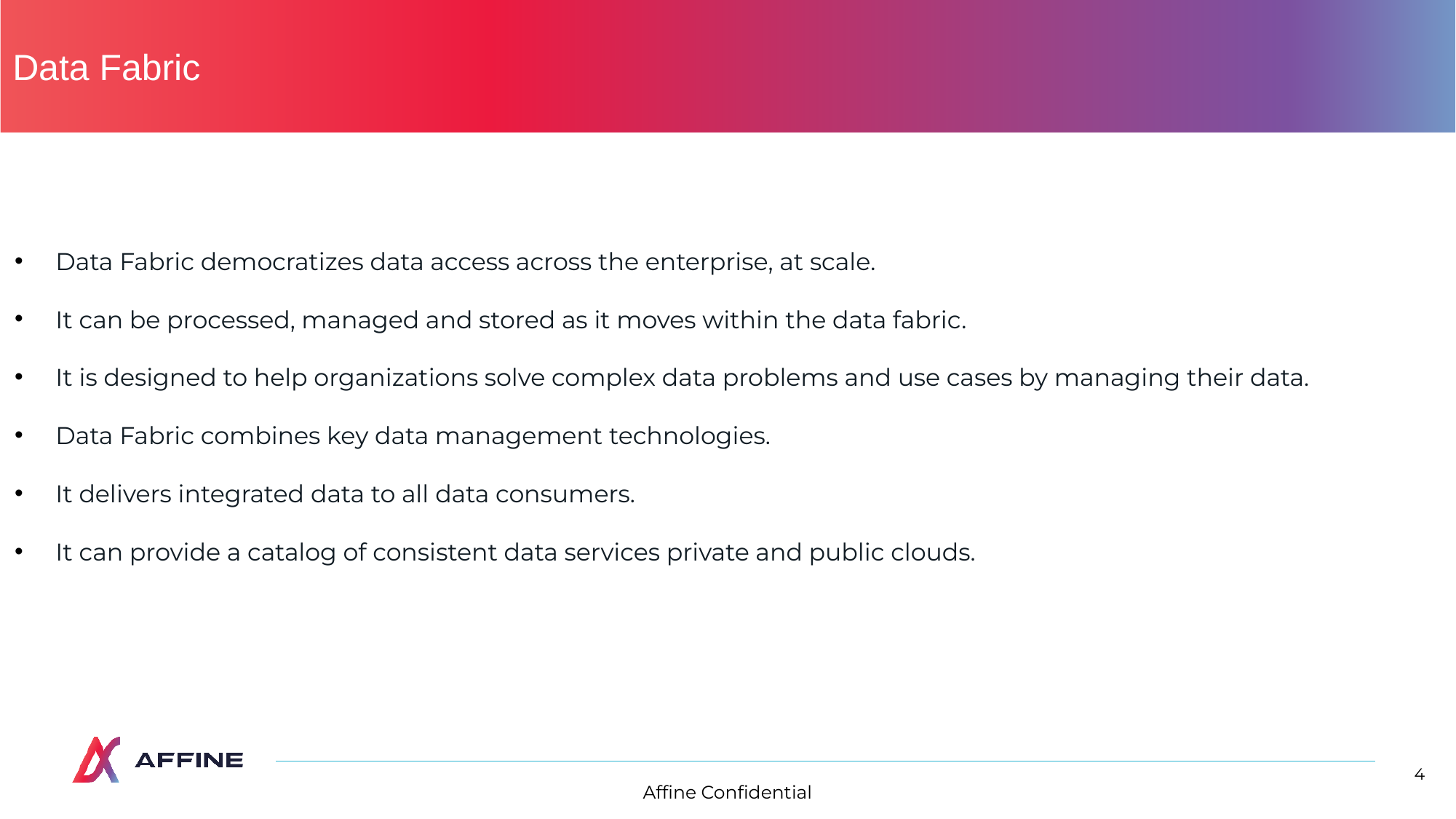

# Data Fabric

Data Fabric democratizes data access across the enterprise, at scale.

It can be processed, managed and stored as it moves within the data fabric.

It is designed to help organizations solve complex data problems and use cases by managing their data.

Data Fabric combines key data management technologies.

It delivers integrated data to all data consumers.

It can provide a catalog of consistent data services private and public clouds.
4